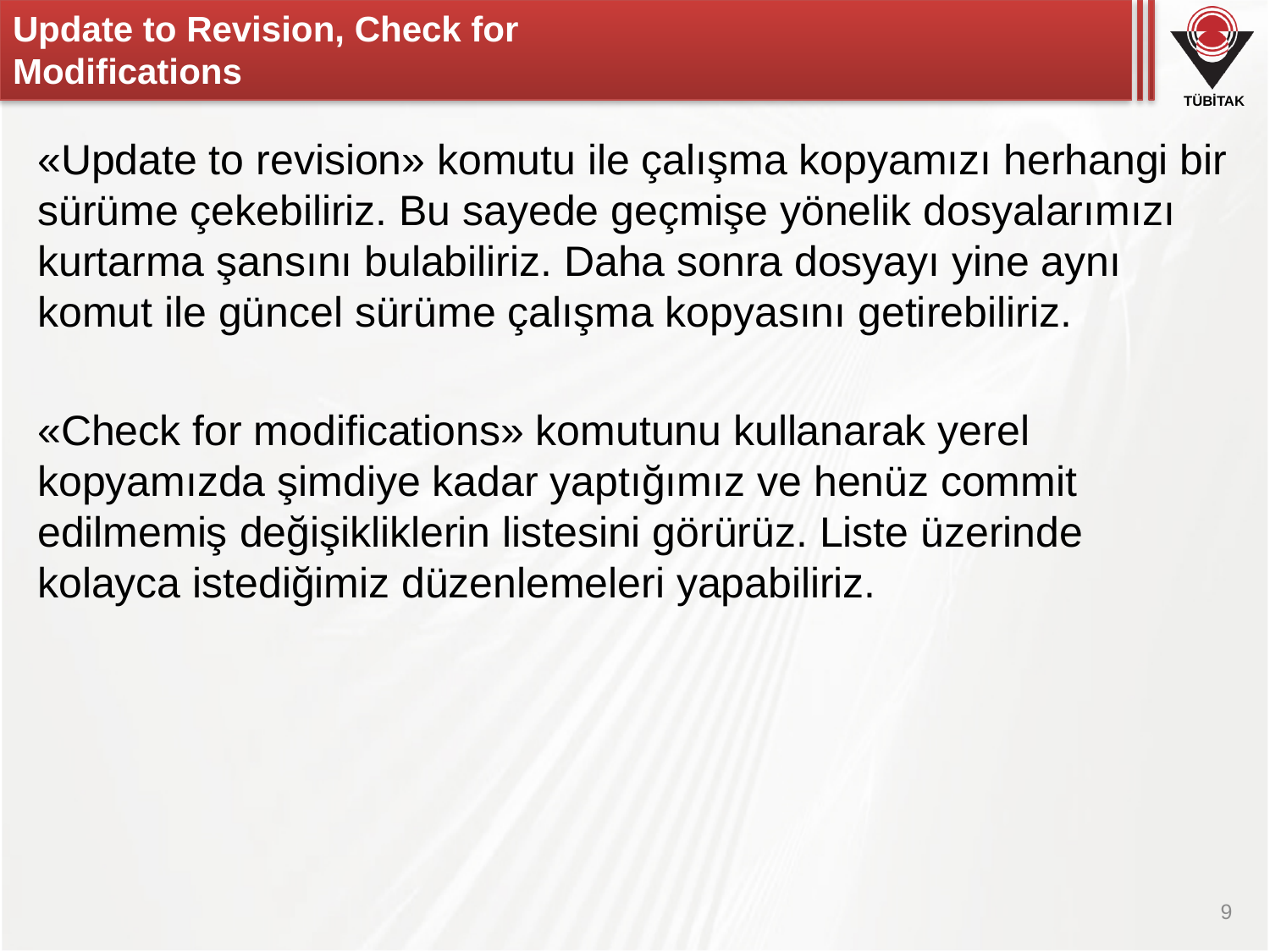

# Update to Revision, Check for Modifications

«Update to revision» komutu ile çalışma kopyamızı herhangi bir sürüme çekebiliriz. Bu sayede geçmişe yönelik dosyalarımızı kurtarma şansını bulabiliriz. Daha sonra dosyayı yine aynı komut ile güncel sürüme çalışma kopyasını getirebiliriz.

«Check for modifications» komutunu kullanarak yerel kopyamızda şimdiye kadar yaptığımız ve henüz commit edilmemiş değişikliklerin listesini görürüz. Liste üzerinde kolayca istediğimiz düzenlemeleri yapabiliriz.
9